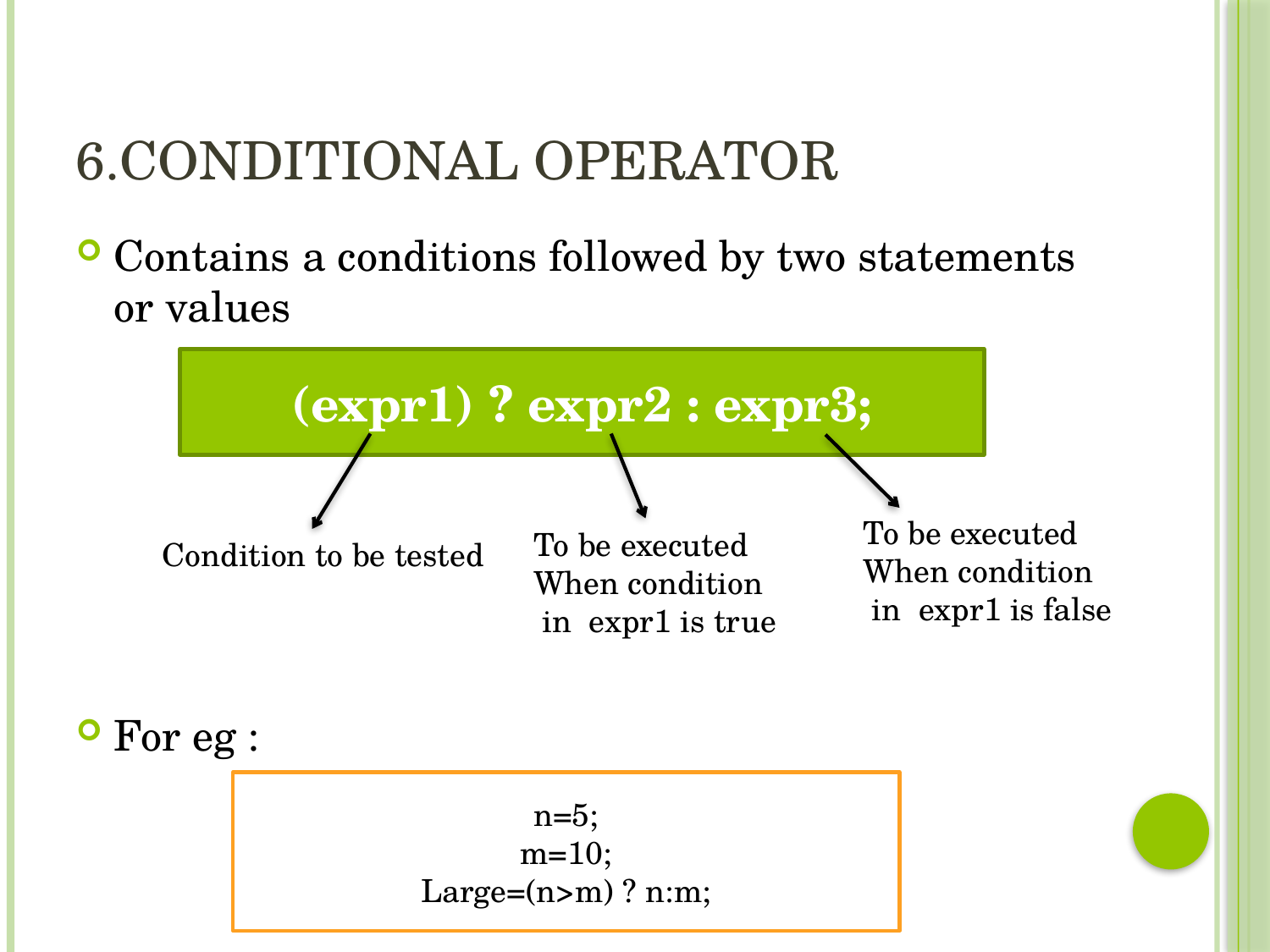

# 6.Conditional Operator
Contains a conditions followed by two statements or values

For eg :
(expr1) ? expr2 : expr3;
To be executed
When condition
 in  expr1 is false
To be executed
When condition
 in  expr1 is true
Condition to be tested

n=5;
m=10;
Large=(n>m) ? n:m;